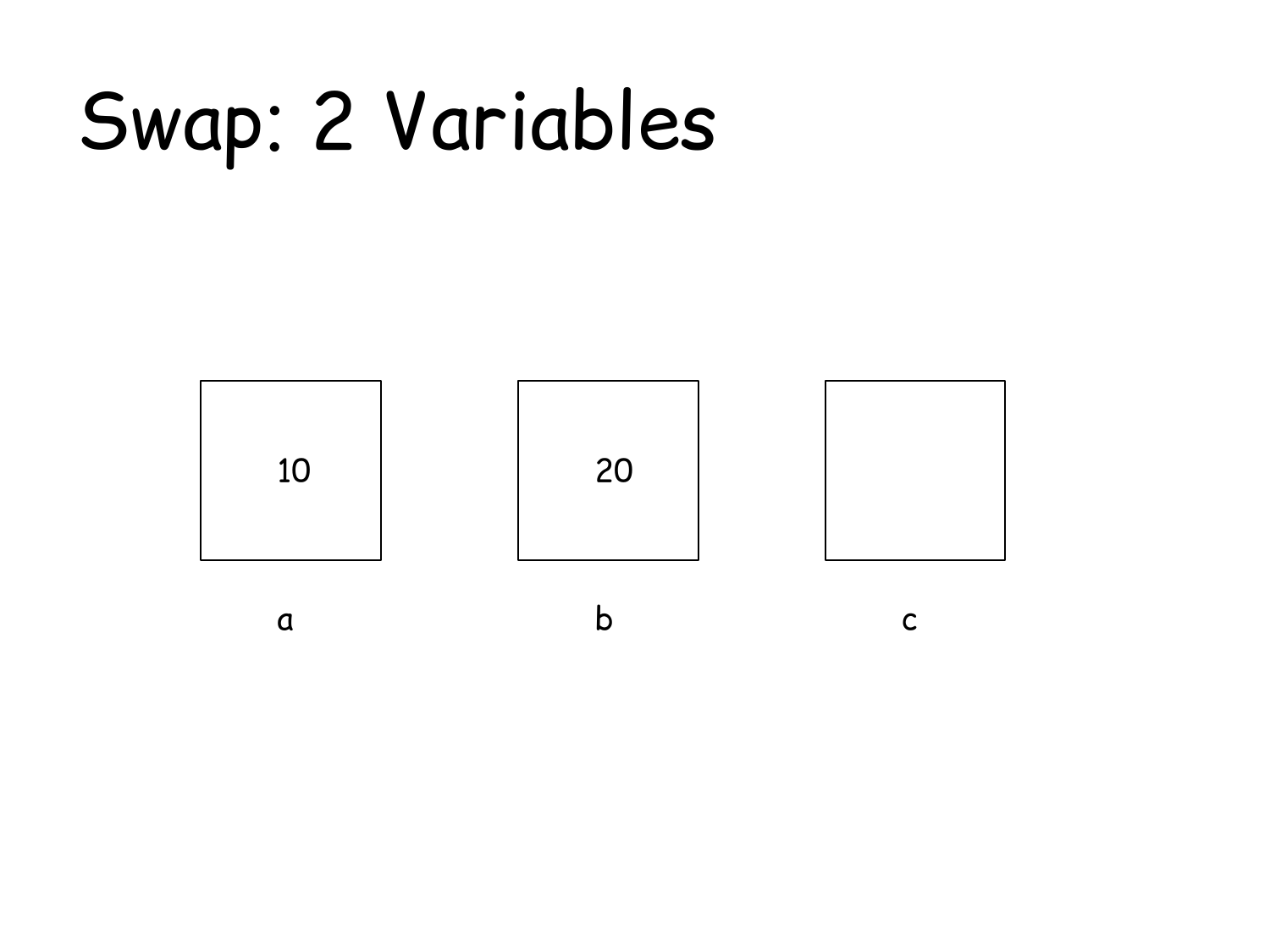

# Swap: 2 Variables

10
20
a
b
c